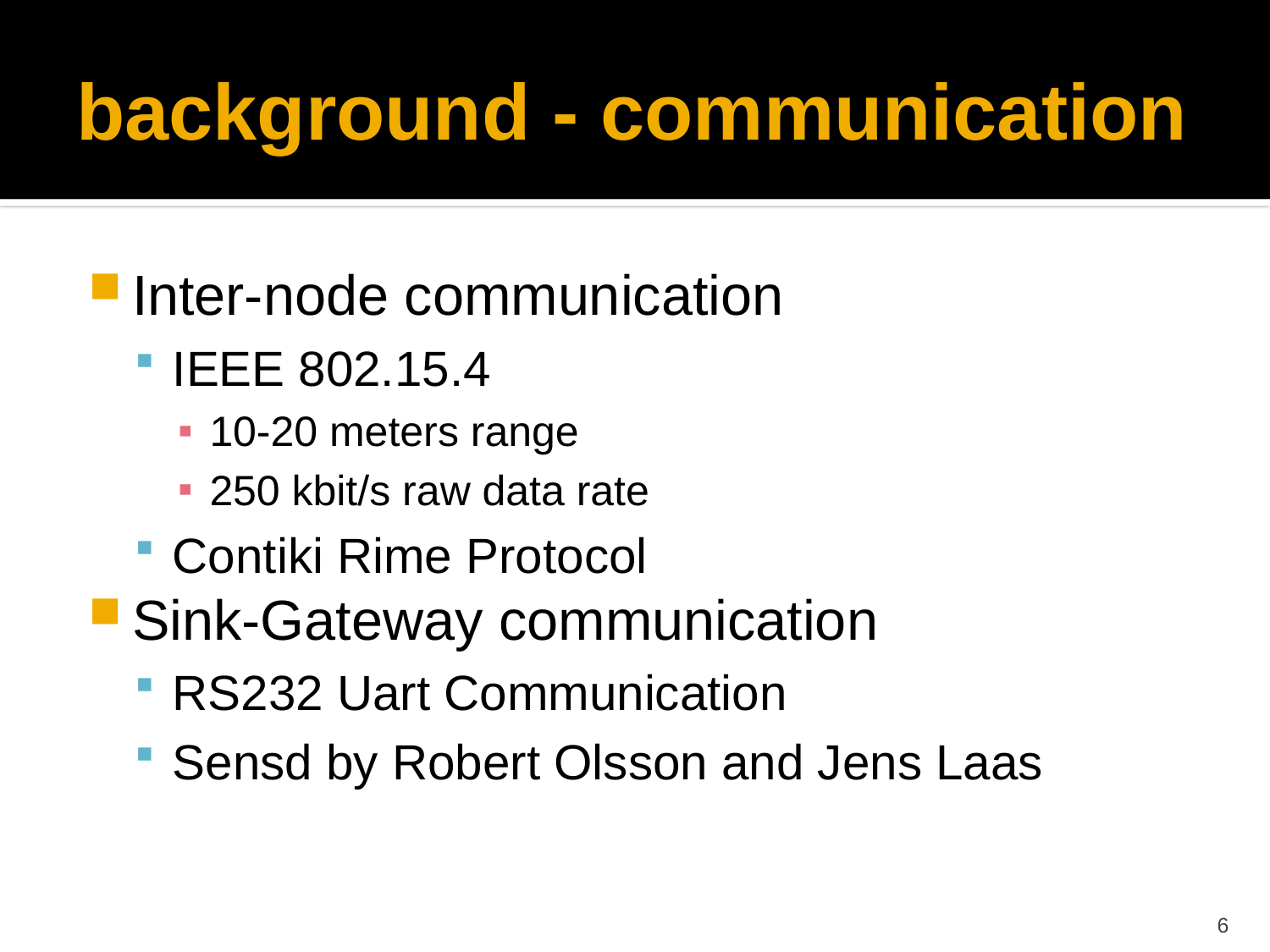

# background - communication
Inter-node communication
IEEE 802.15.4
10-20 meters range
250 kbit/s raw data rate
Contiki Rime Protocol
Sink-Gateway communication
RS232 Uart Communication
Sensd by Robert Olsson and Jens Laas
6